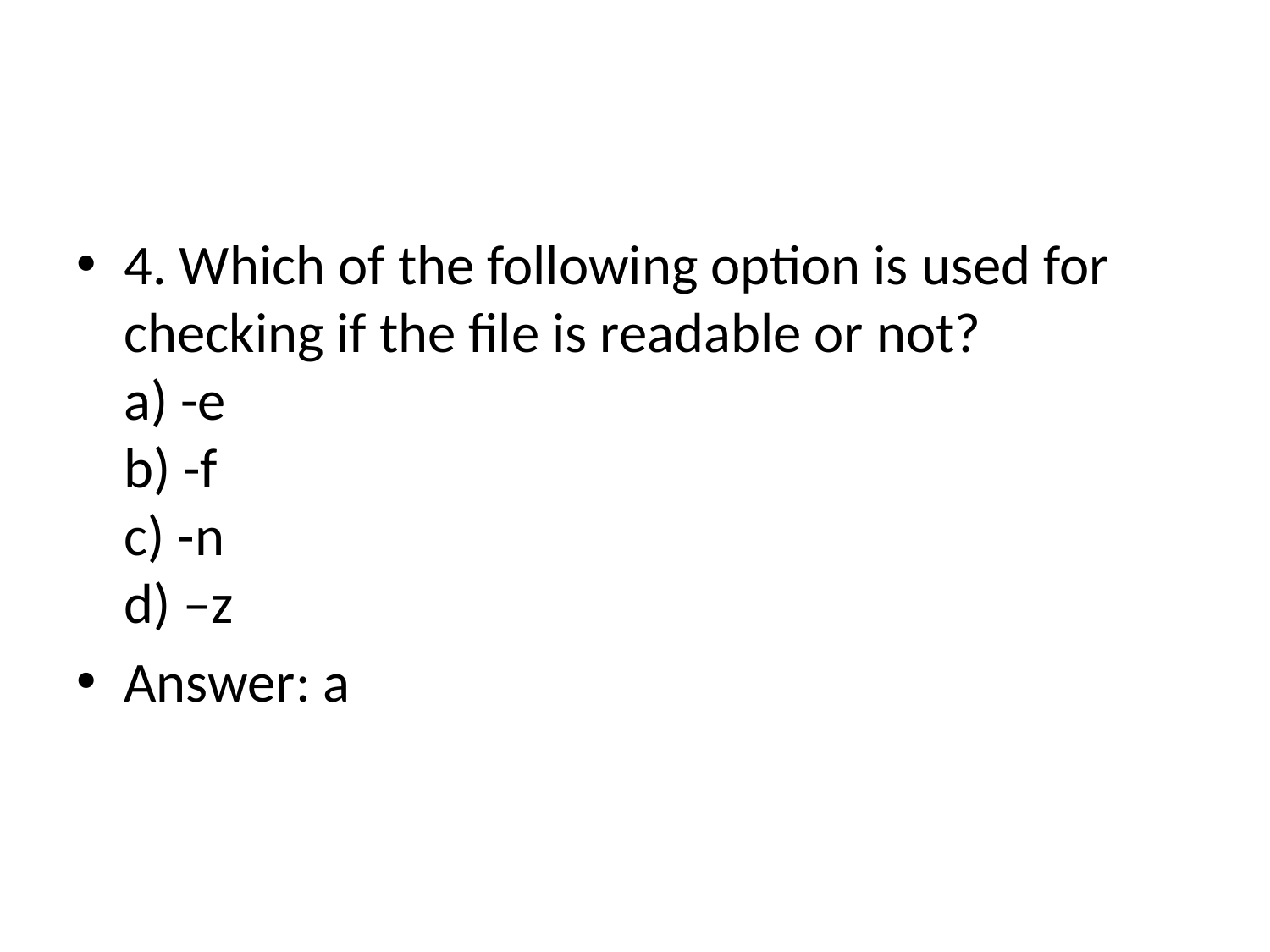

#
4. Which of the following option is used for checking if the file is readable or not?
a) -e
b) -f
c) -n
d) –z
Answer: a